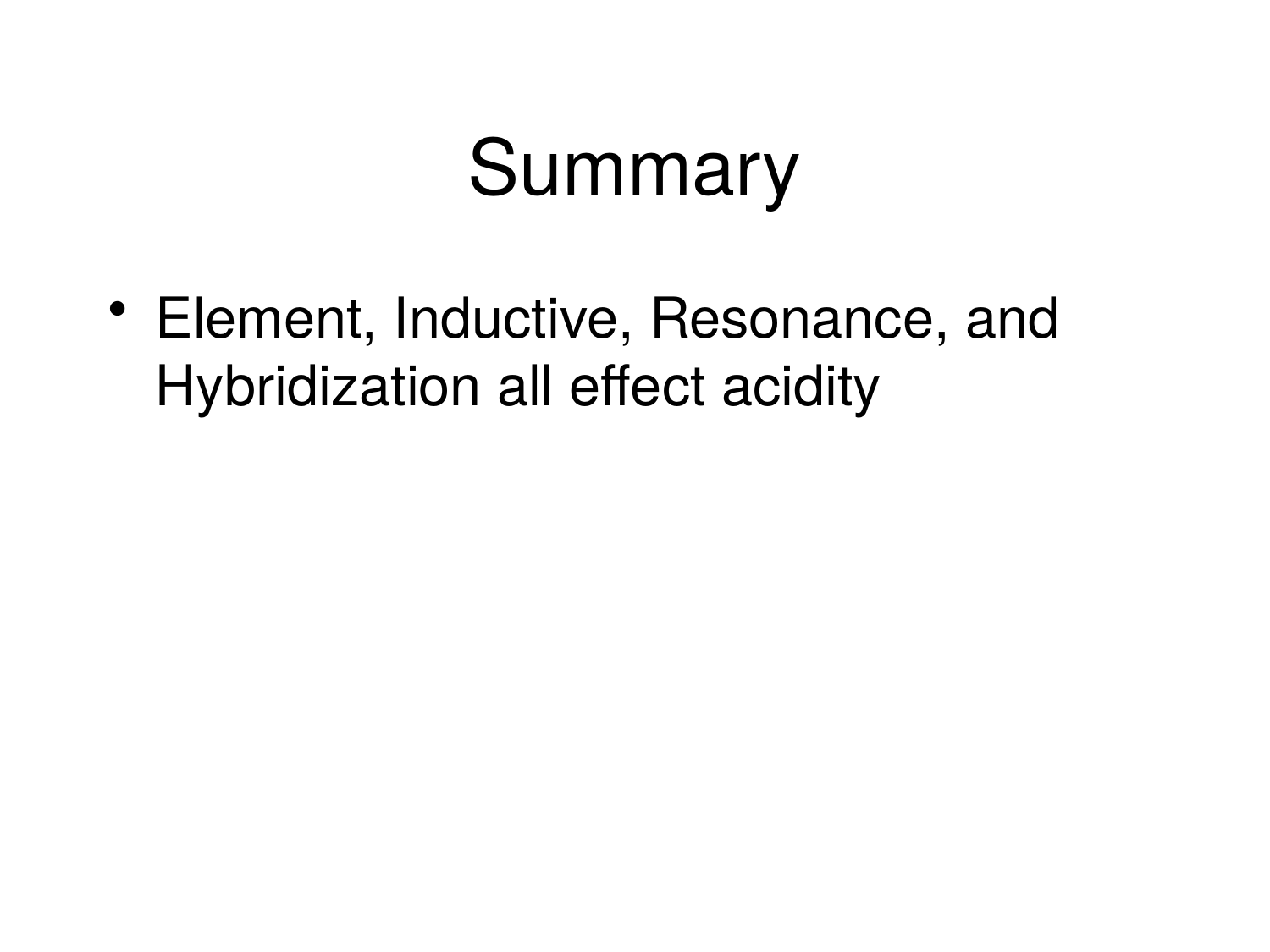

# Summary
Element, Inductive, Resonance, and Hybridization all effect acidity